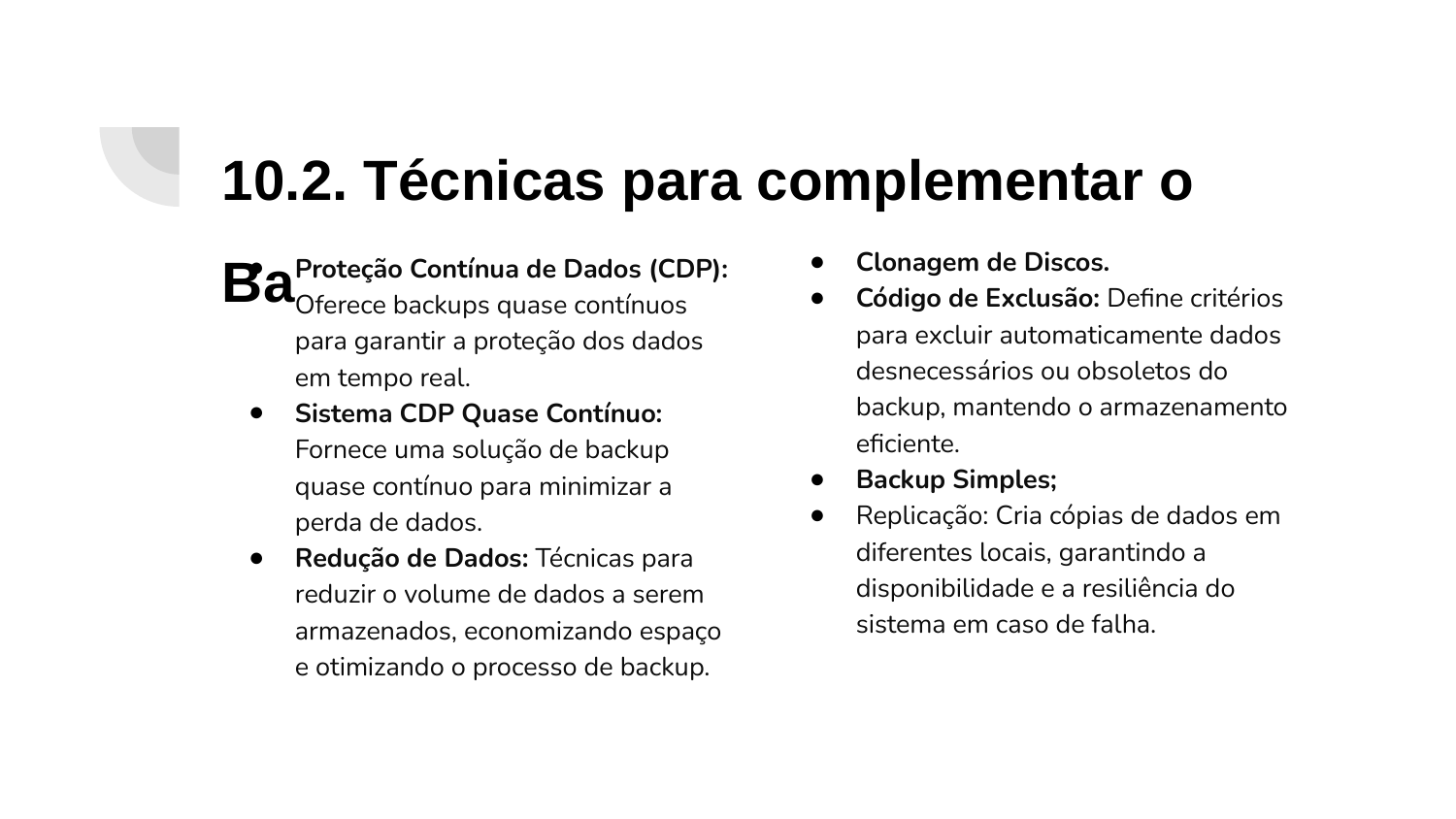

# 10.2. Técnicas para complementar o Backup
Clonagem de Discos.
Código de Exclusão: Define critérios para excluir automaticamente dados desnecessários ou obsoletos do backup, mantendo o armazenamento eficiente.
Backup Simples;
Replicação: Cria cópias de dados em diferentes locais, garantindo a disponibilidade e a resiliência do sistema em caso de falha.

Proteção Contínua de Dados (CDP): Oferece backups quase contínuos para garantir a proteção dos dados em tempo real.
Sistema CDP Quase Contínuo: Fornece uma solução de backup quase contínuo para minimizar a perda de dados.
Redução de Dados: Técnicas para reduzir o volume de dados a serem armazenados, economizando espaço e otimizando o processo de backup.